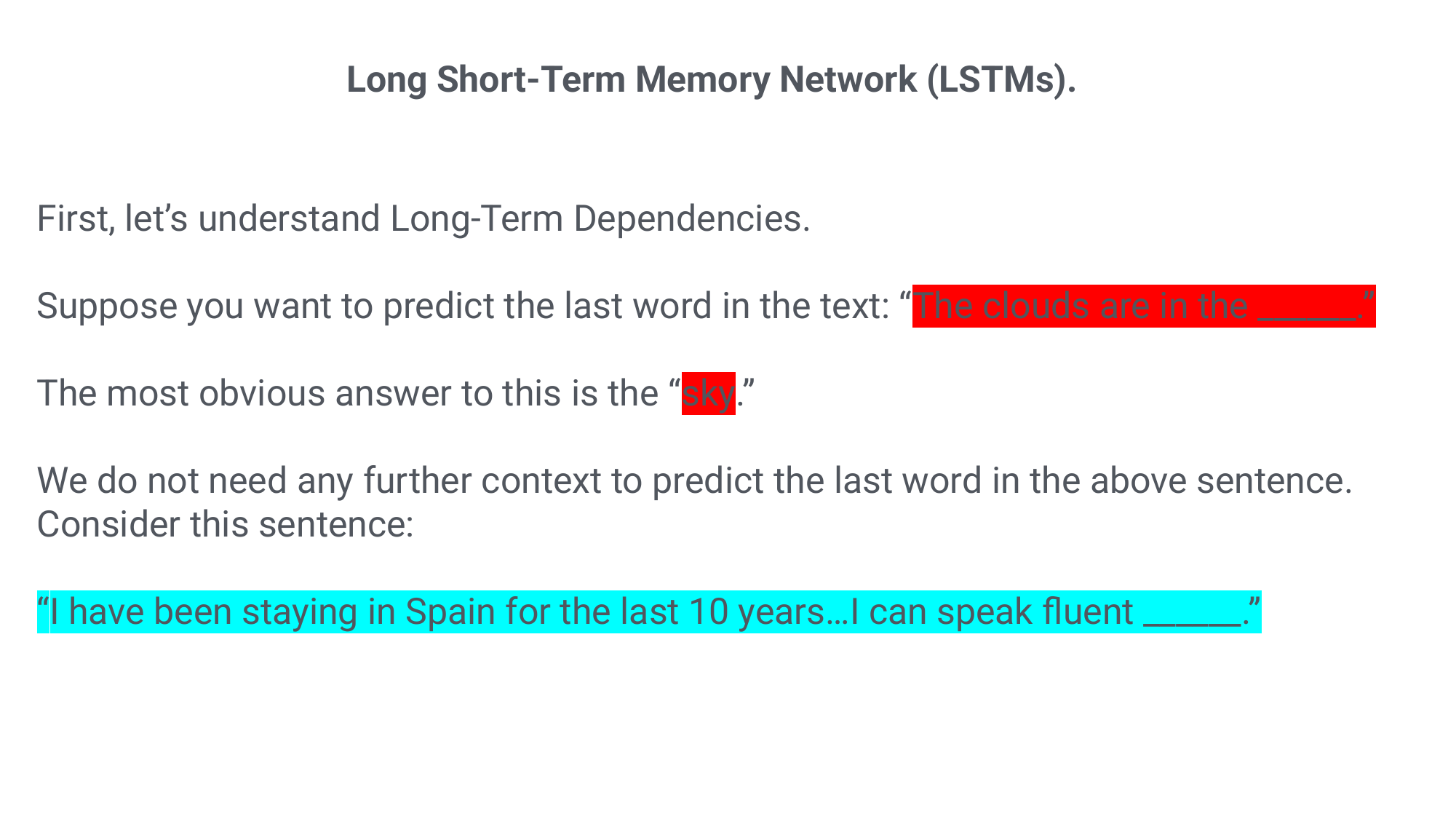

Long Short-Term Memory Network (LSTMs).
First, let’s understand Long-Term Dependencies.

Suppose you want to predict the last word in the text: “The clouds are in the ______.”

The most obvious answer to this is the “sky.”

We do not need any further context to predict the last word in the above sentence.
Consider this sentence:

“I have been staying in Spain for the last 10 years…I can speak fluent ______.”